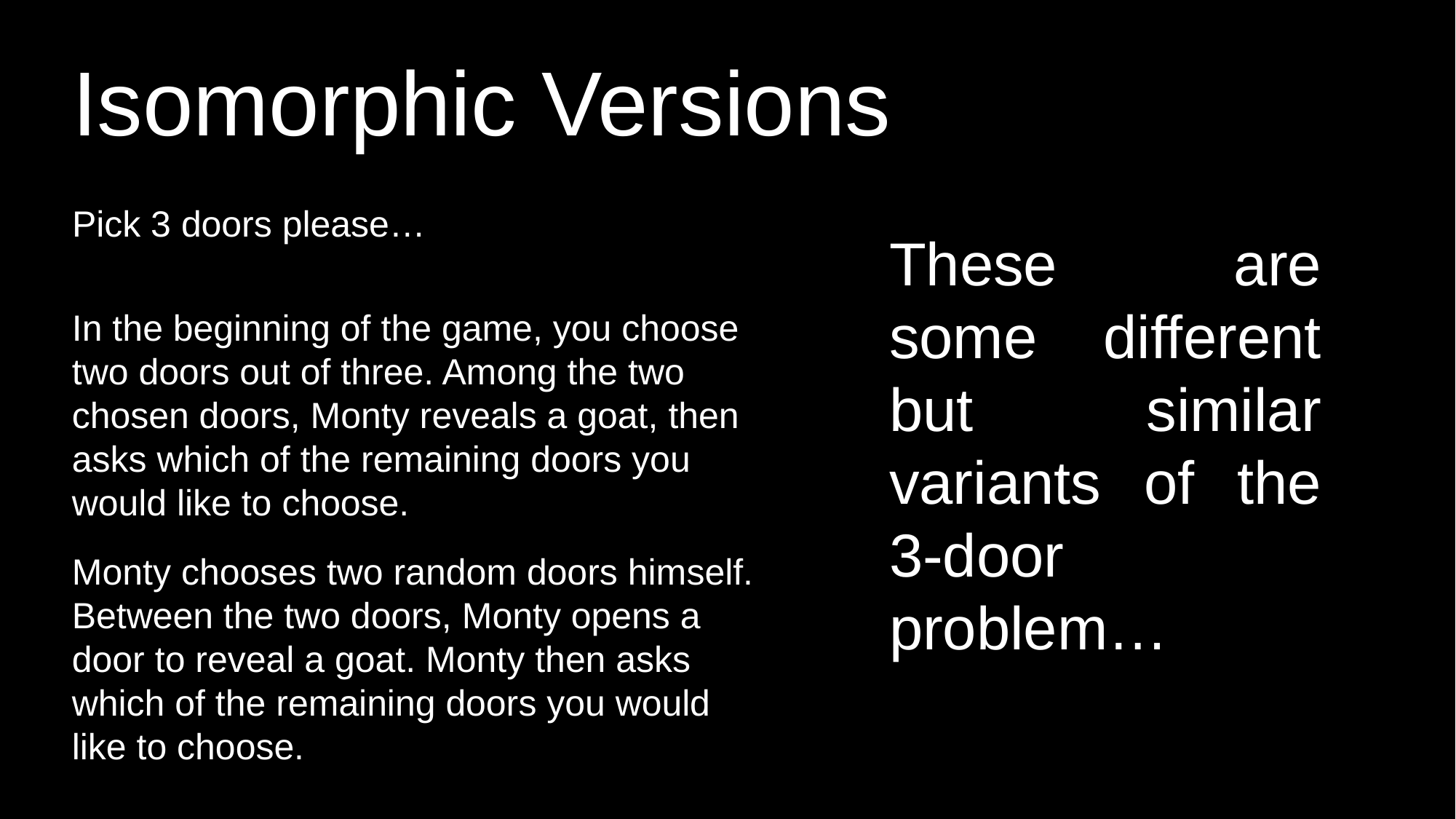

Isomorphic Versions
Pick 3 doors please…
These are some different but similar variants of the 3-door problem…
In the beginning of the game, you choose two doors out of three. Among the two chosen doors, Monty reveals a goat, then asks which of the remaining doors you would like to choose.
Monty chooses two random doors himself. Between the two doors, Monty opens a door to reveal a goat. Monty then asks which of the remaining doors you would like to choose.